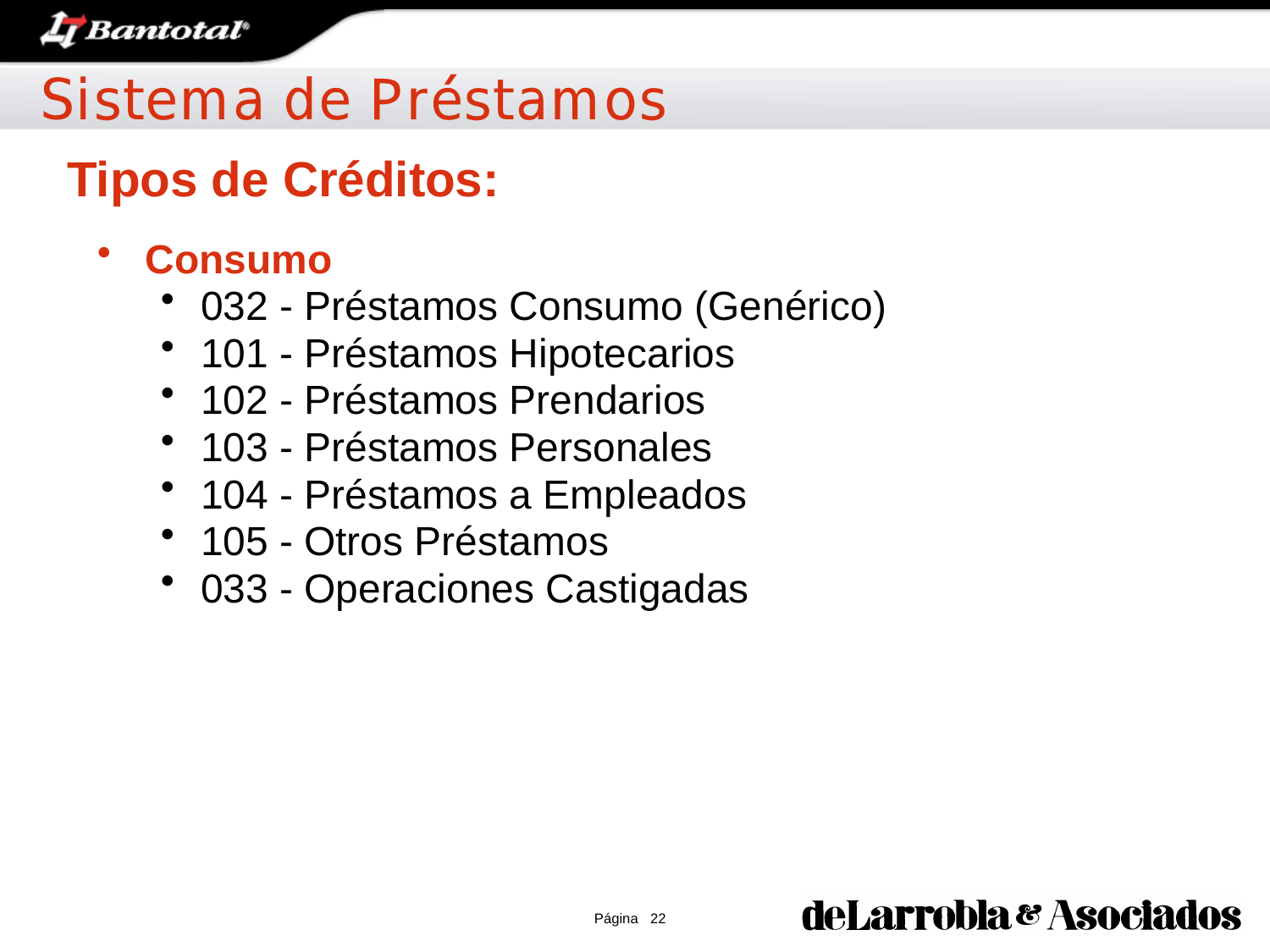

Sistema de Préstamos
Tipos de Créditos:
Consumo
032 - Préstamos Consumo (Genérico)
101 - Préstamos Hipotecarios
102 - Préstamos Prendarios
103 - Préstamos Personales
104 - Préstamos a Empleados
105 - Otros Préstamos
033 - Operaciones Castigadas